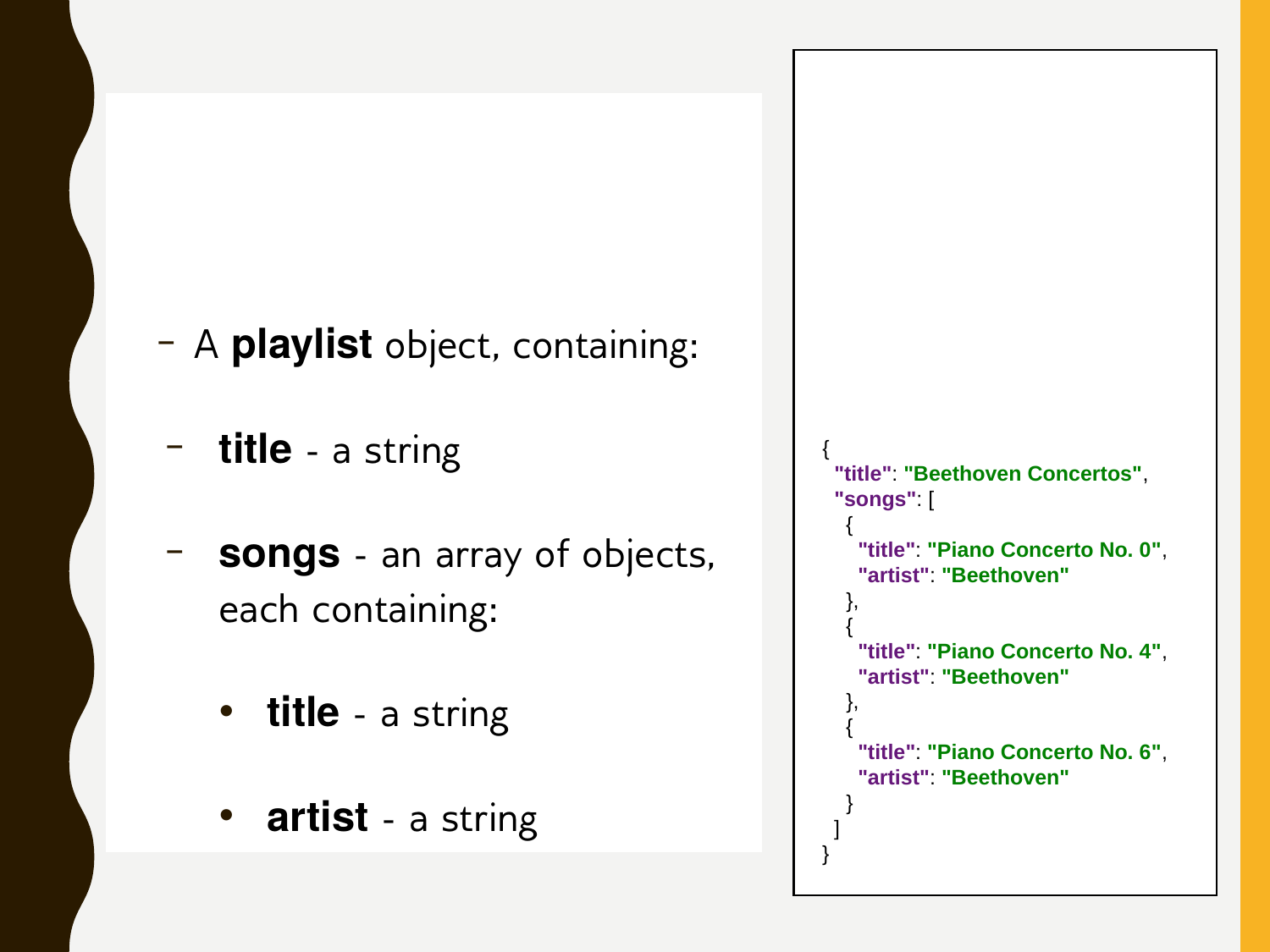

{
      "title": "Beethoven Concertos",
      "songs": [
        {
          "title": "Piano Concerto No. 0",
          "artist": "Beethoven"
        },
        {
          "title": "Piano Concerto No. 4",
          "artist": "Beethoven"
        },
        {
          "title": "Piano Concerto No. 6",
          "artist": "Beethoven"
        }
      ]
    }

A playlist object, containing:
title - a string
songs - an array of objects, each containing:
title - a string
artist - a string